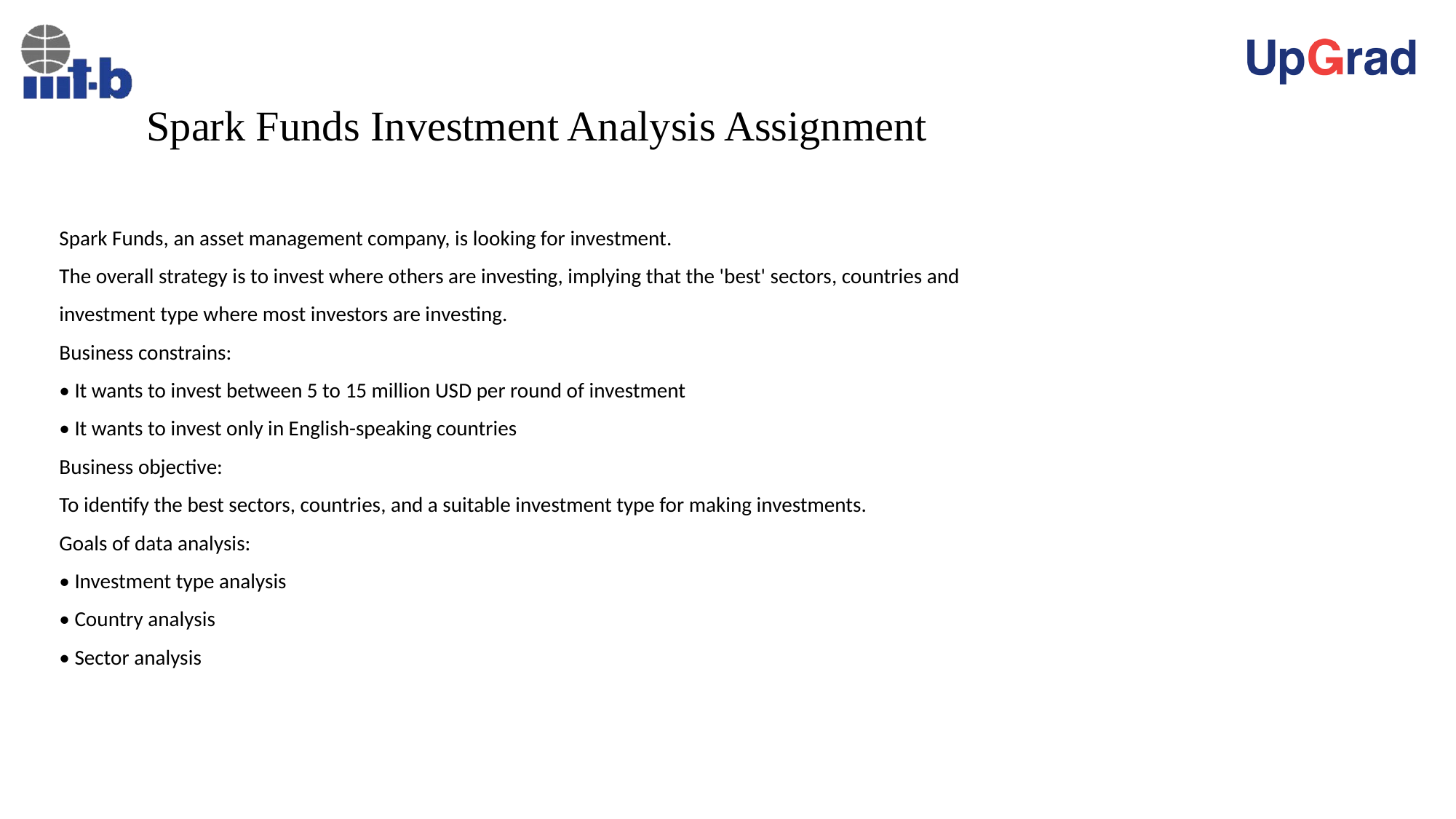

# Spark Funds Investment Analysis Assignment
Spark Funds, an asset management company, is looking for investment.
The overall strategy is to invest where others are investing, implying that the 'best' sectors, countries and
investment type where most investors are investing.
Business constrains:
• It wants to invest between 5 to 15 million USD per round of investment
• It wants to invest only in English-speaking countries
Business objective:
To identify the best sectors, countries, and a suitable investment type for making investments.
Goals of data analysis:
• Investment type analysis
• Country analysis
• Sector analysis